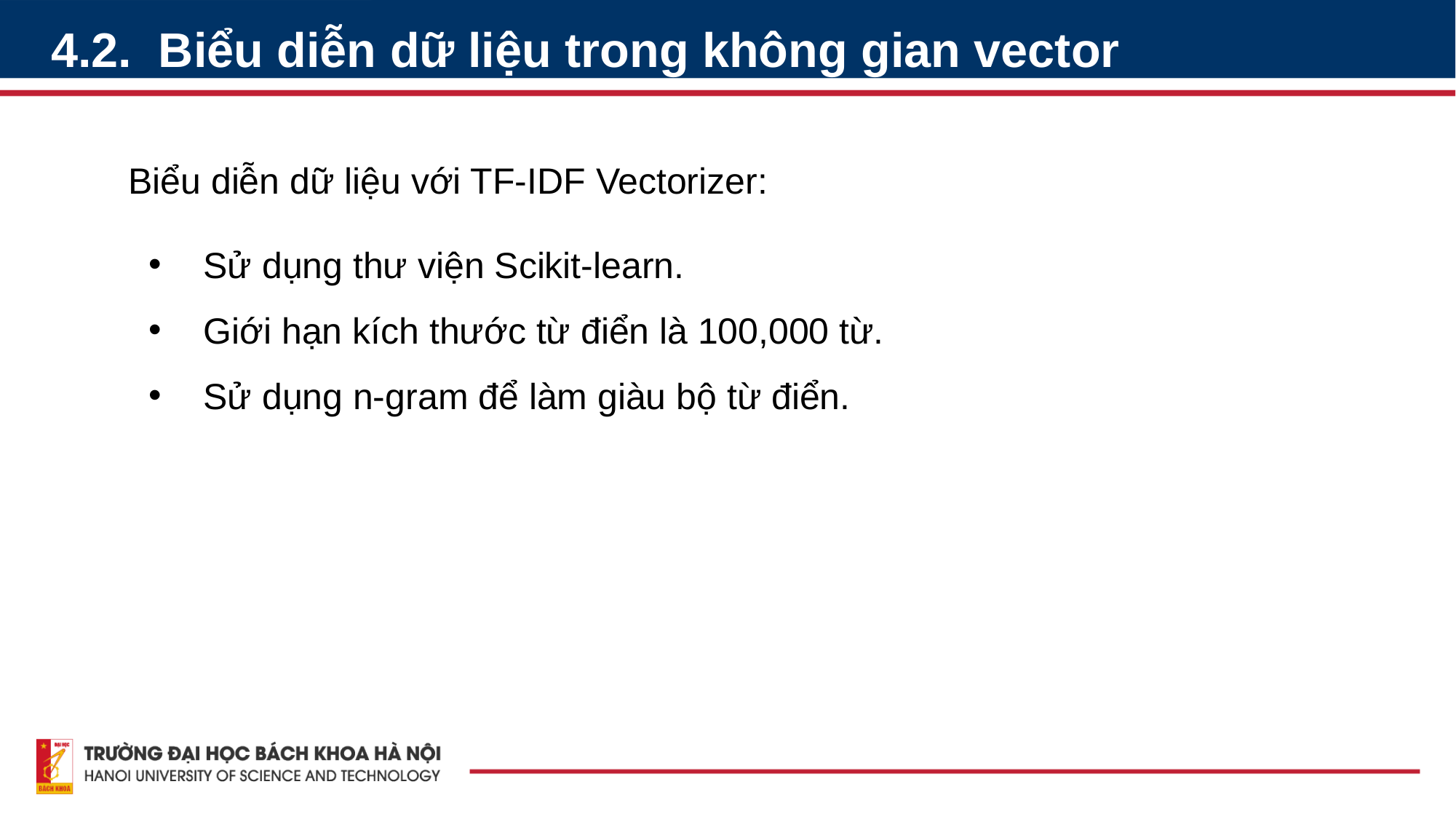

4.2.  Biểu diễn dữ liệu trong không gian vector
Biểu diễn dữ liệu với TF-IDF Vectorizer:
Sử dụng thư viện Scikit-learn.
Giới hạn kích thước từ điển là 100,000 từ.
Sử dụng n-gram để làm giàu bộ từ điển.